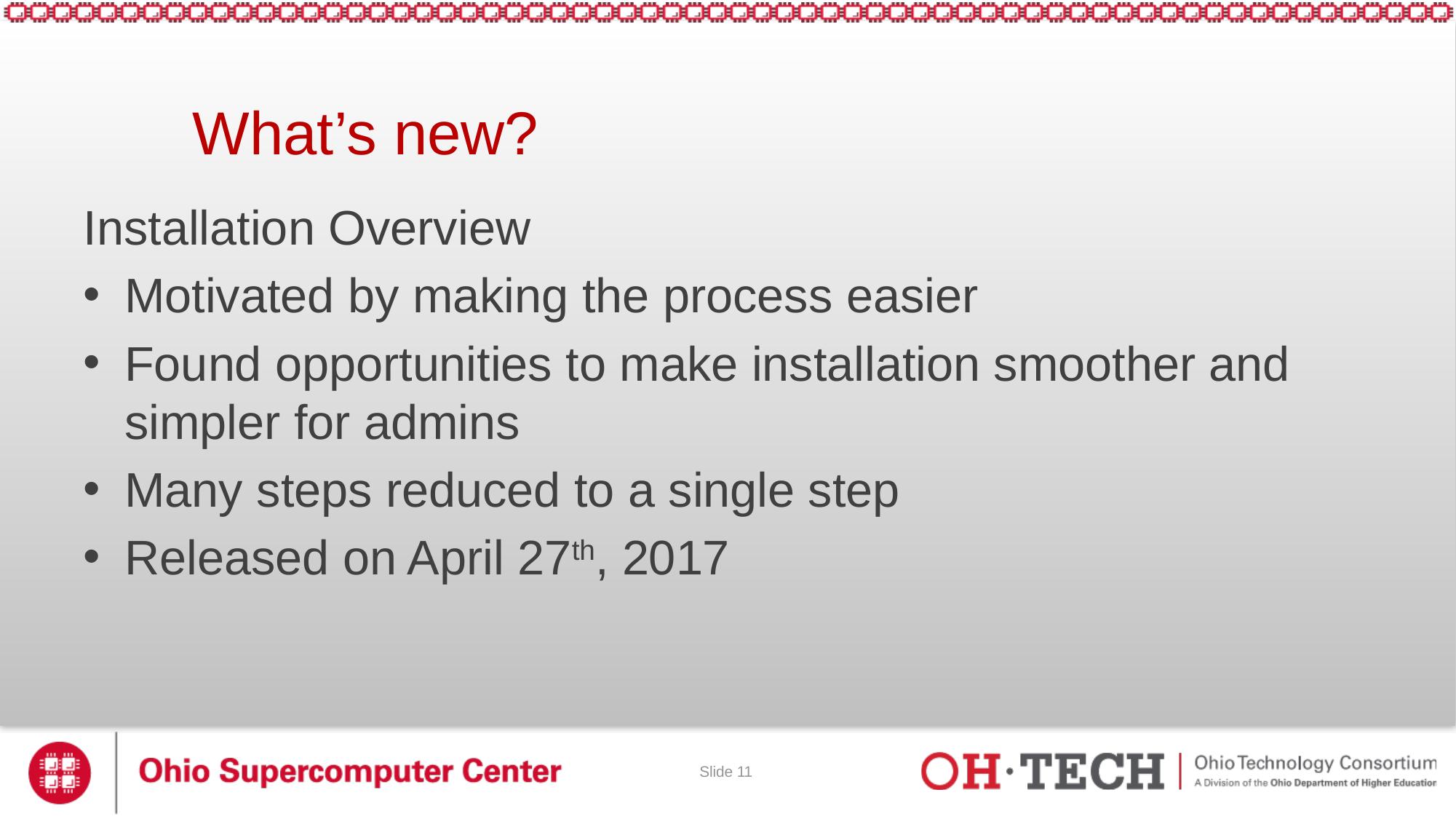

# What’s new?
Installation Overview
Motivated by making the process easier
Found opportunities to make installation smoother and simpler for admins
Many steps reduced to a single step
Released on April 27th, 2017